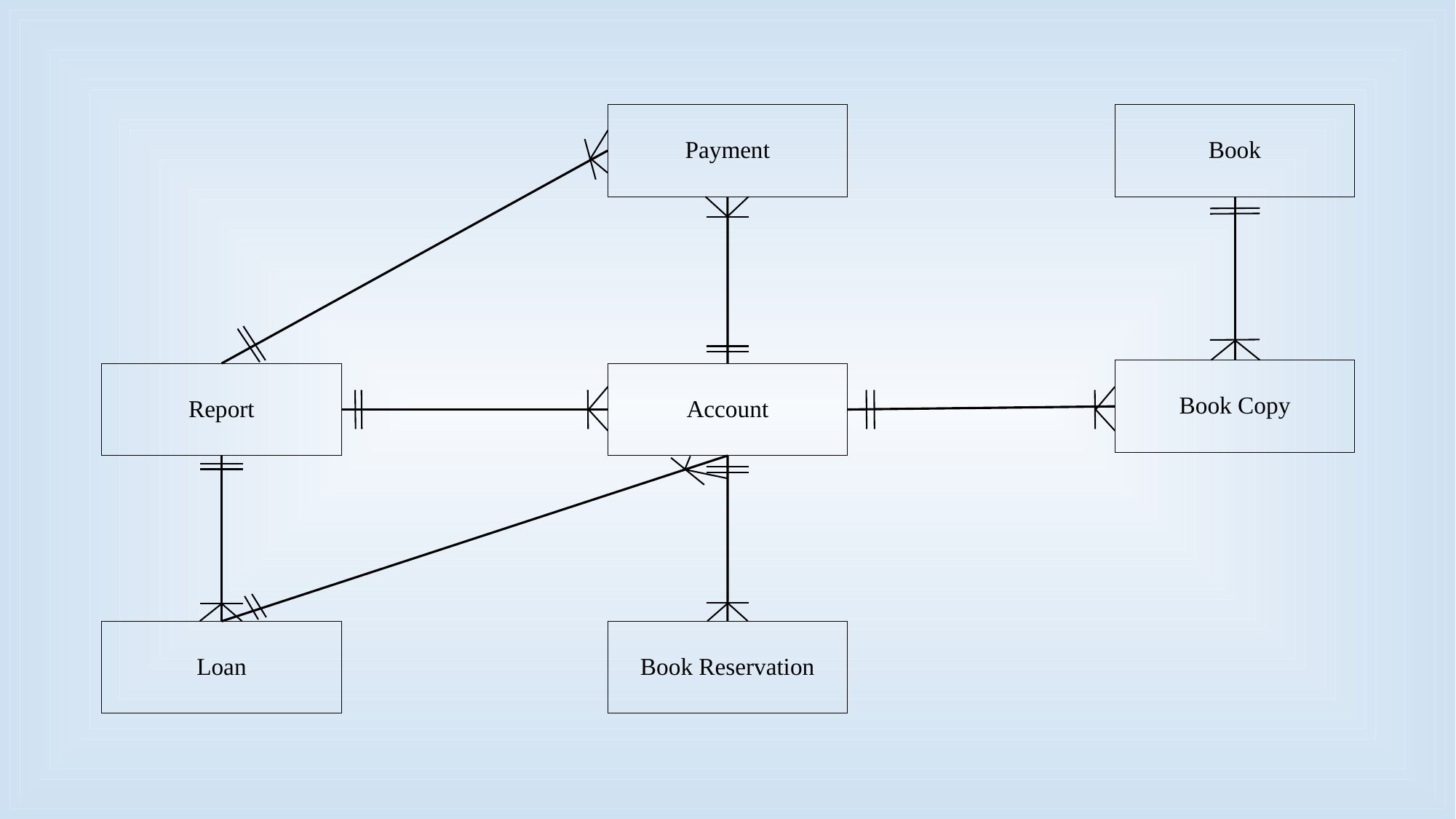

Payment
Book
Book Copy
# Report
Account
Loan
Book Reservation